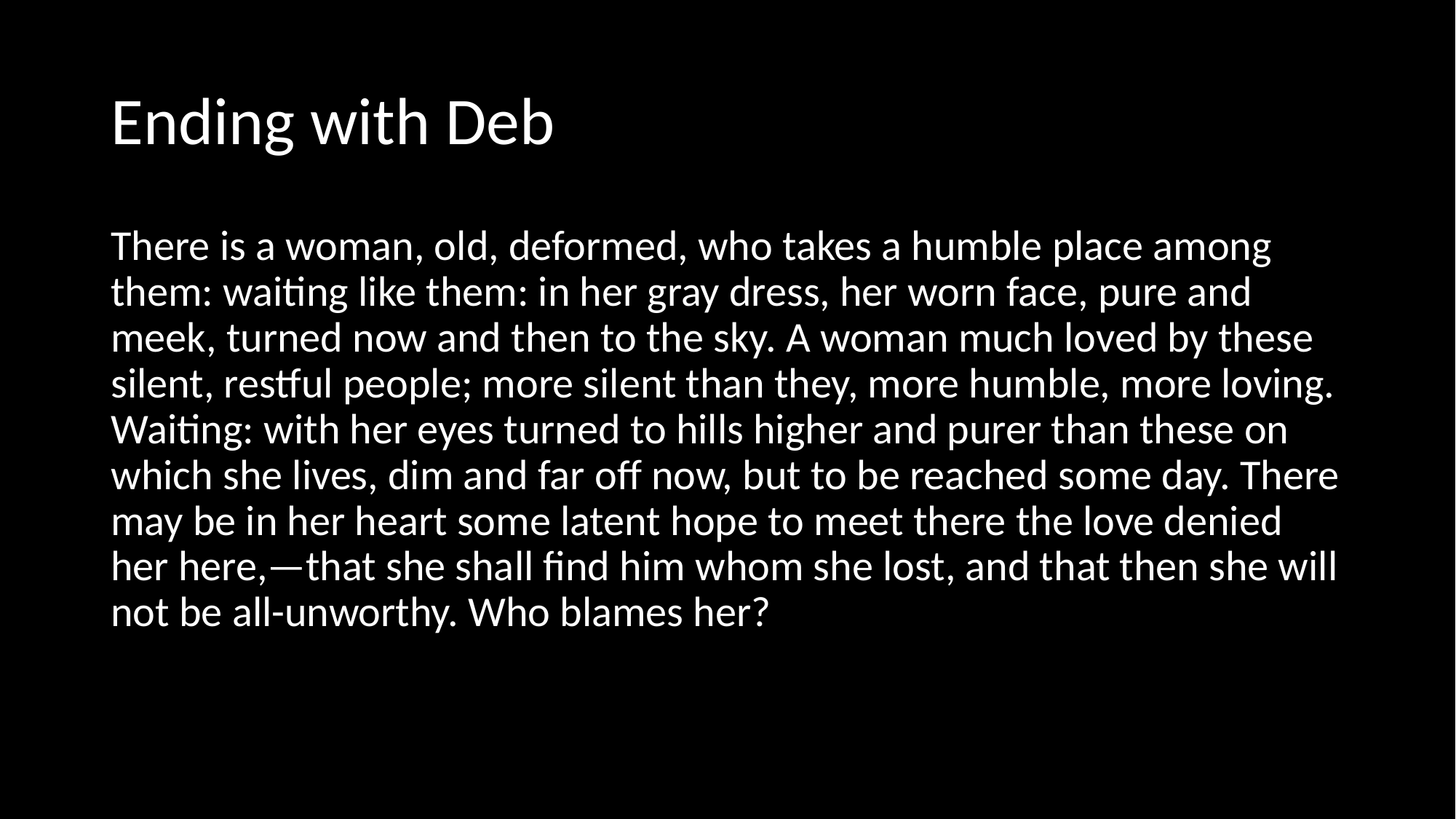

# Ending with Deb
There is a woman, old, deformed, who takes a humble place among them: waiting like them: in her gray dress, her worn face, pure and meek, turned now and then to the sky. A woman much loved by these silent, restful people; more silent than they, more humble, more loving. Waiting: with her eyes turned to hills higher and purer than these on which she lives, dim and far off now, but to be reached some day. There may be in her heart some latent hope to meet there the love denied her here,—that she shall find him whom she lost, and that then she will not be all-unworthy. Who blames her?